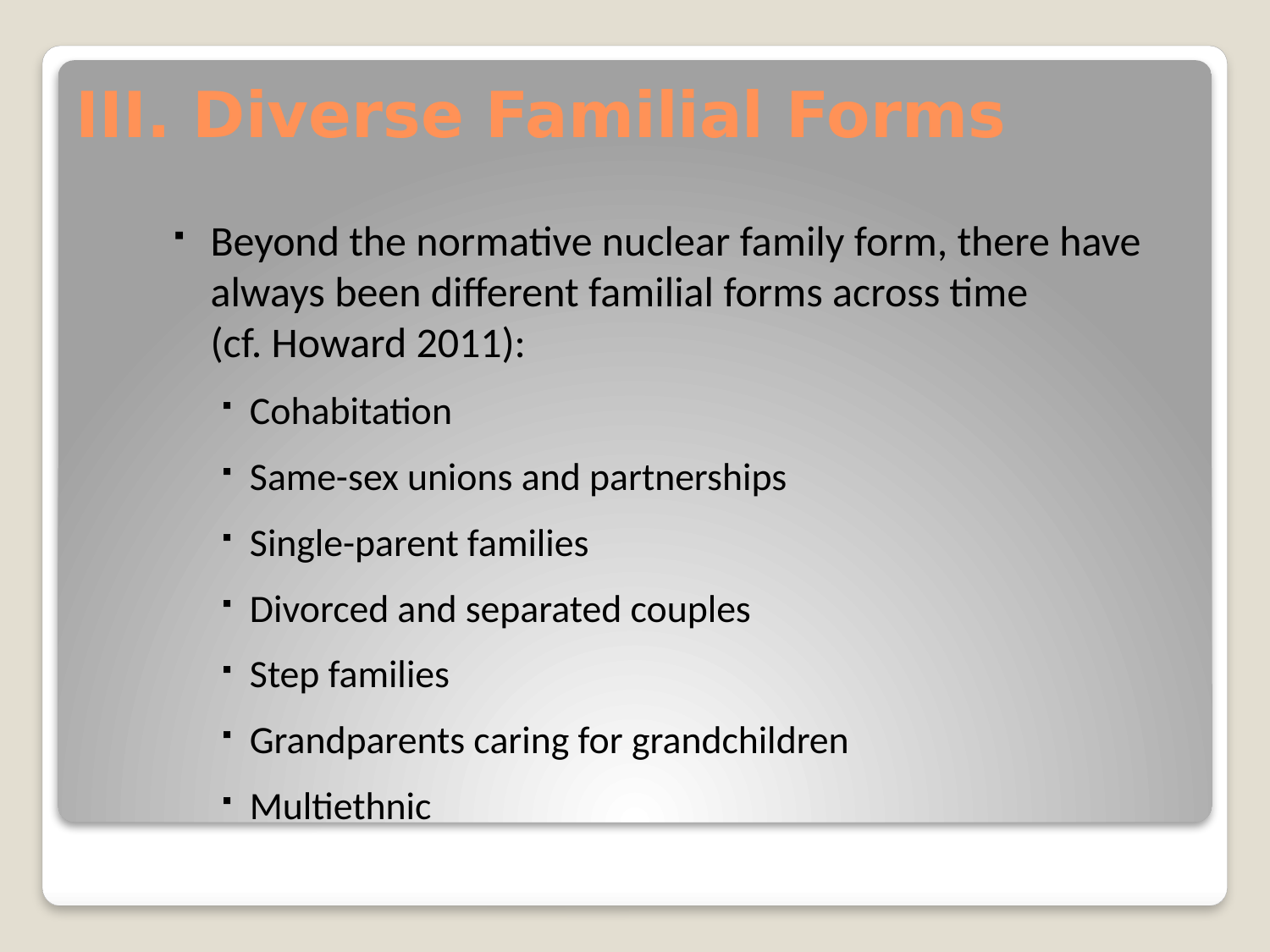

# III. Diverse Familial Forms
Beyond the normative nuclear family form, there have
always been different familial forms across time
(cf. Howard 2011):
Cohabitation
Same-sex unions and partnerships
Single-parent families
Divorced and separated couples
Step families
Grandparents caring for grandchildren
Multiethnic